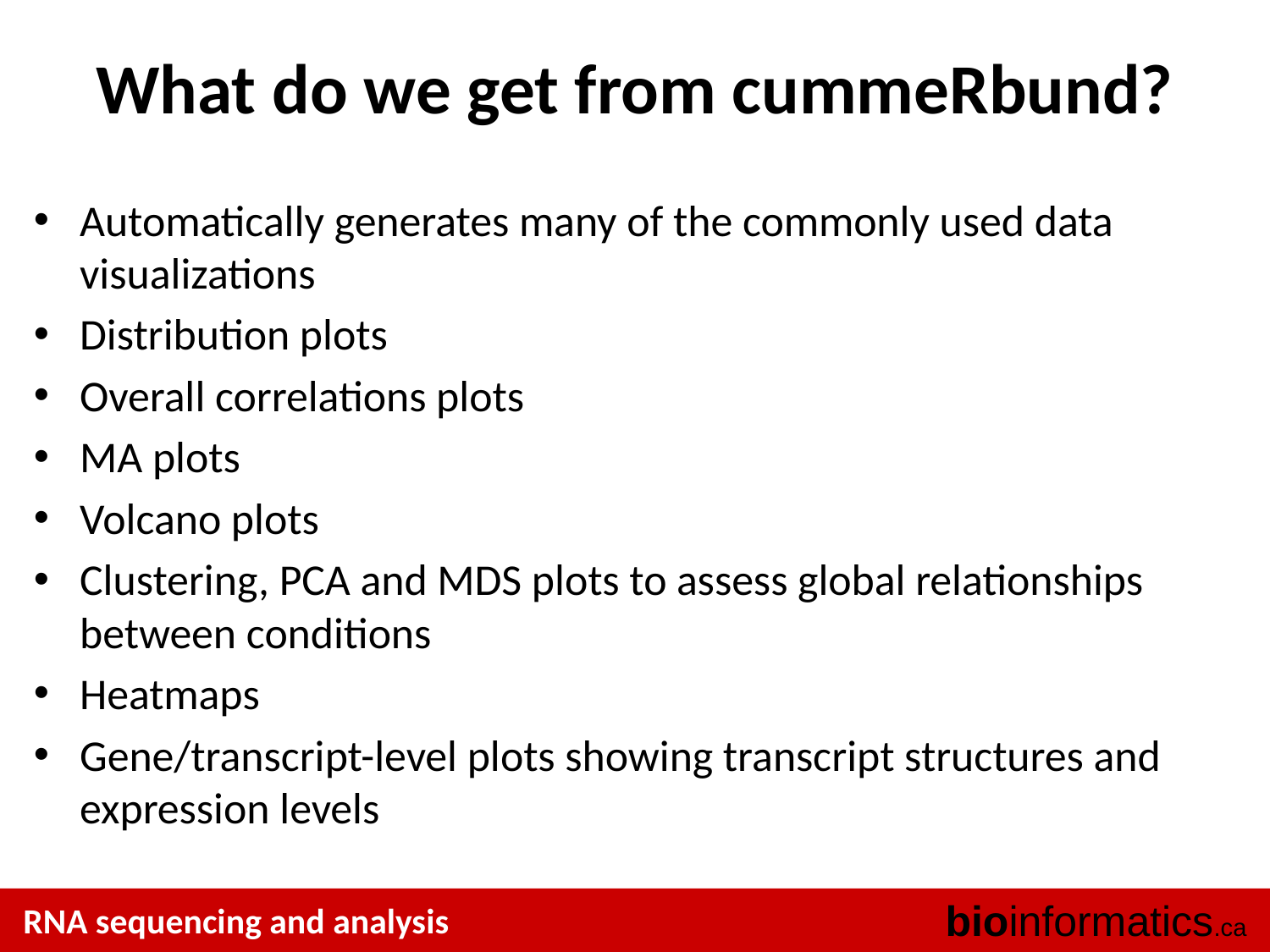

# What do we get from cummeRbund?
Automatically generates many of the commonly used data visualizations
Distribution plots
Overall correlations plots
MA plots
Volcano plots
Clustering, PCA and MDS plots to assess global relationships between conditions
Heatmaps
Gene/transcript-level plots showing transcript structures and expression levels